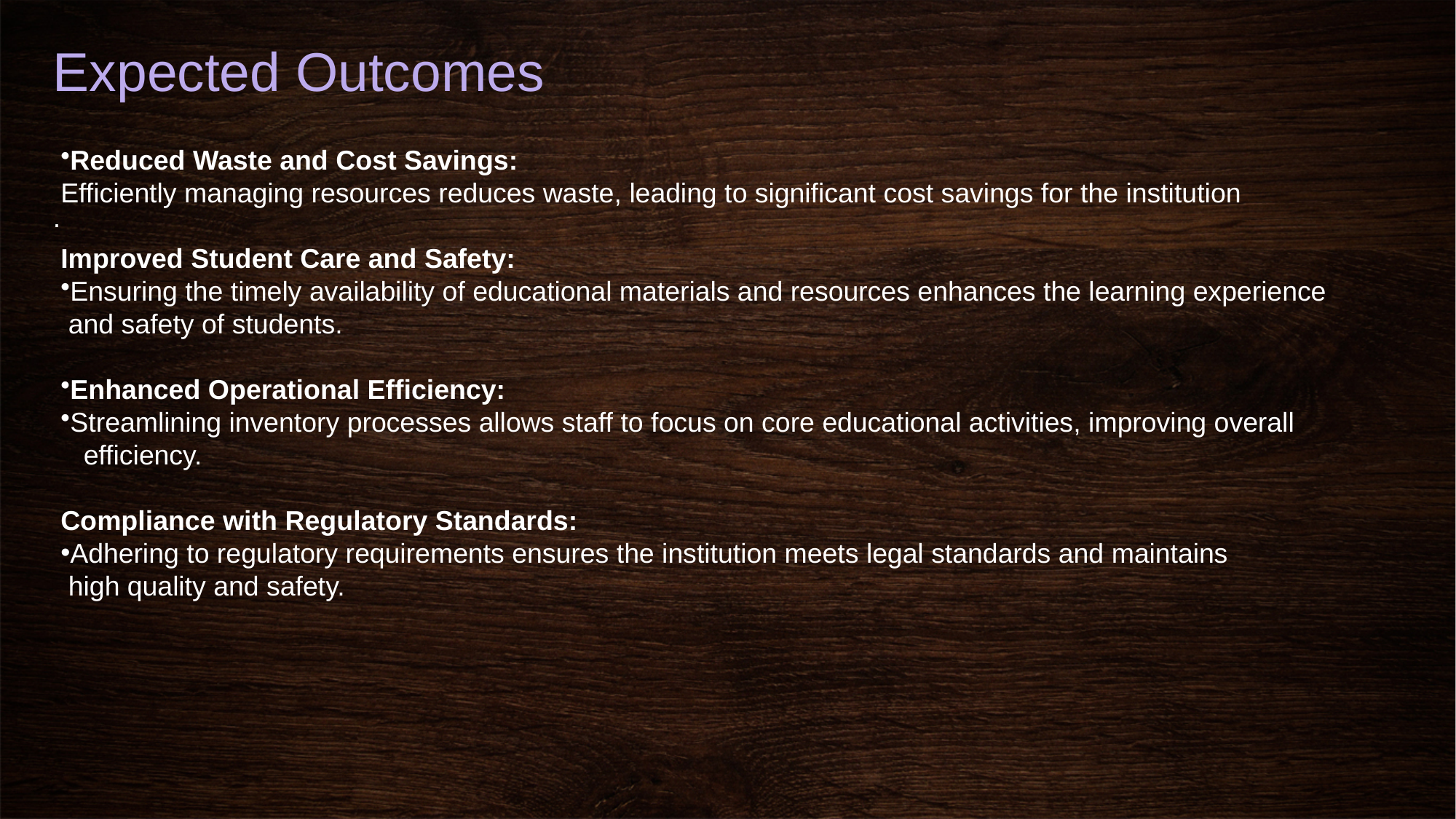

Expected Outcomes

.
Reduced Waste and Cost Savings:
Efficiently managing resources reduces waste, leading to significant cost savings for the institution

Improved Student Care and Safety:
Ensuring the timely availability of educational materials and resources enhances the learning experience
 and safety of students.

Enhanced Operational Efficiency:
Streamlining inventory processes allows staff to focus on core educational activities, improving overall
   efficiency.

Compliance with Regulatory Standards:
Adhering to regulatory requirements ensures the institution meets legal standards and maintains
 high quality and safety.